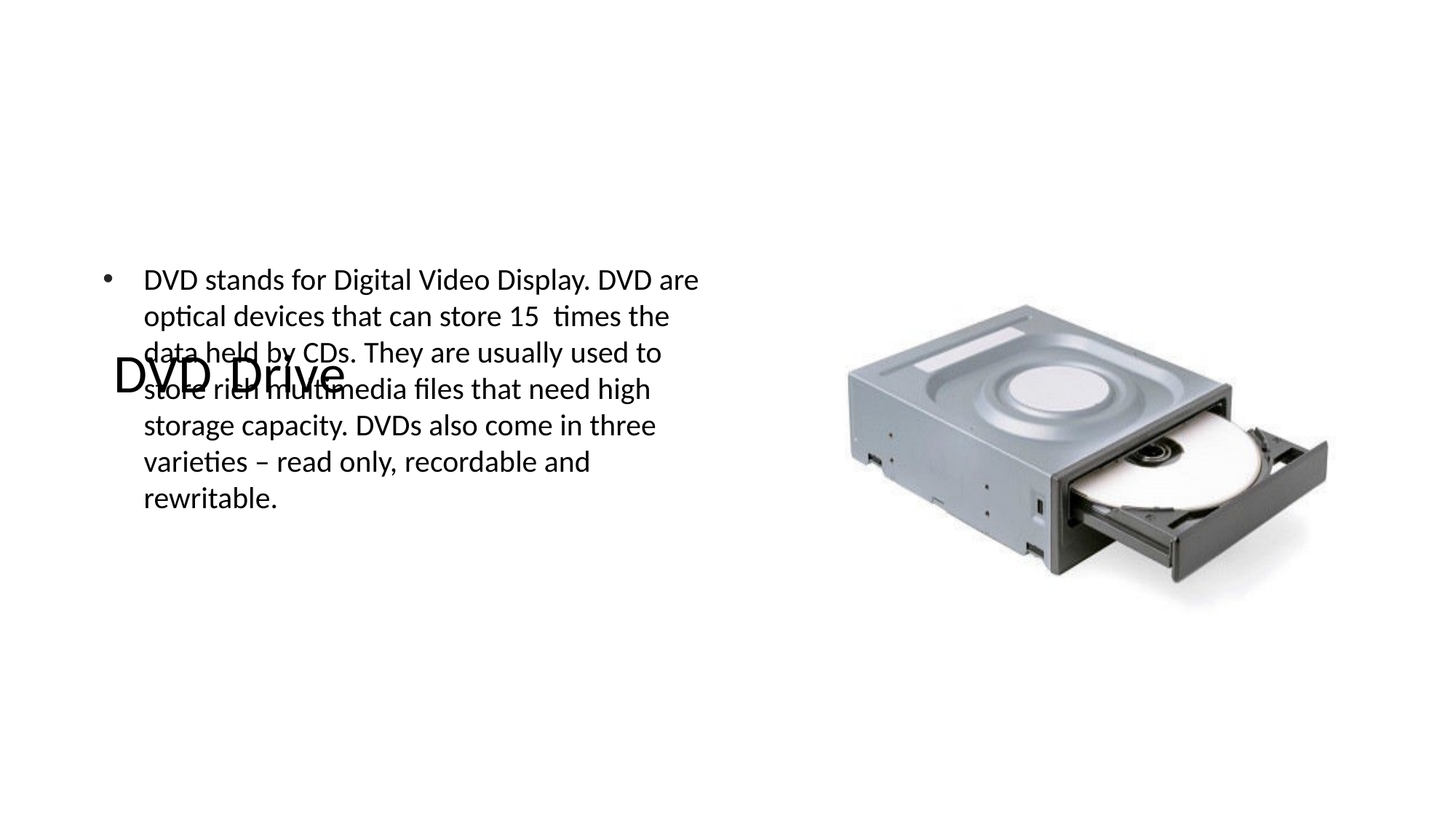

# DVD Drive
DVD stands for Digital Video Display. DVD are optical devices that can store 15  times the data held by CDs. They are usually used to store rich multimedia files that need high storage capacity. DVDs also come in three varieties – read only, recordable and rewritable.